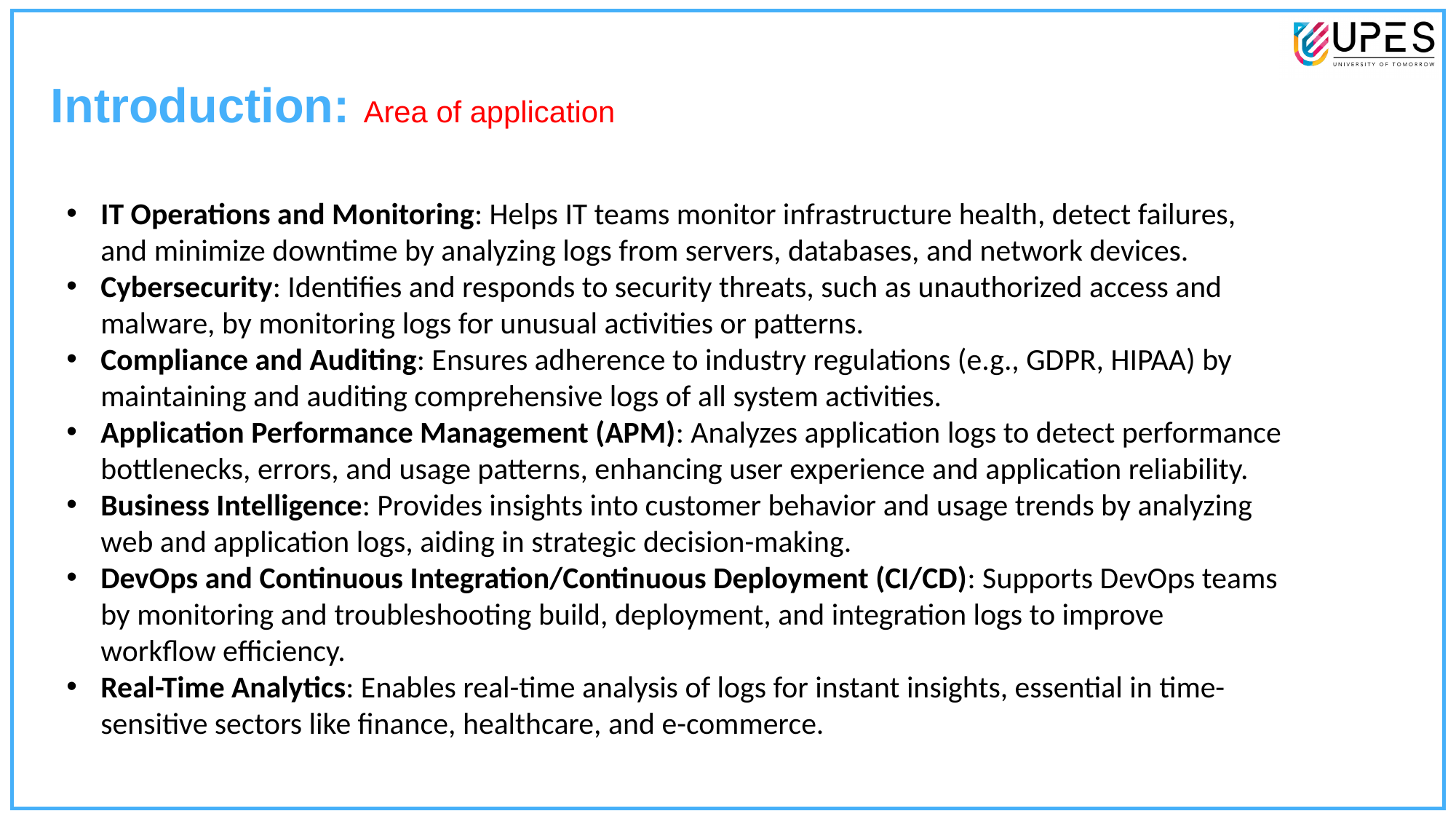

Introduction: Area of application

IT Operations and Monitoring: Helps IT teams monitor infrastructure health, detect failures, and minimize downtime by analyzing logs from servers, databases, and network devices.
Cybersecurity: Identifies and responds to security threats, such as unauthorized access and malware, by monitoring logs for unusual activities or patterns.
Compliance and Auditing: Ensures adherence to industry regulations (e.g., GDPR, HIPAA) by maintaining and auditing comprehensive logs of all system activities.
Application Performance Management (APM): Analyzes application logs to detect performance bottlenecks, errors, and usage patterns, enhancing user experience and application reliability.
Business Intelligence: Provides insights into customer behavior and usage trends by analyzing web and application logs, aiding in strategic decision-making.
DevOps and Continuous Integration/Continuous Deployment (CI/CD): Supports DevOps teams by monitoring and troubleshooting build, deployment, and integration logs to improve workflow efficiency.
Real-Time Analytics: Enables real-time analysis of logs for instant insights, essential in time-sensitive sectors like finance, healthcare, and e-commerce.